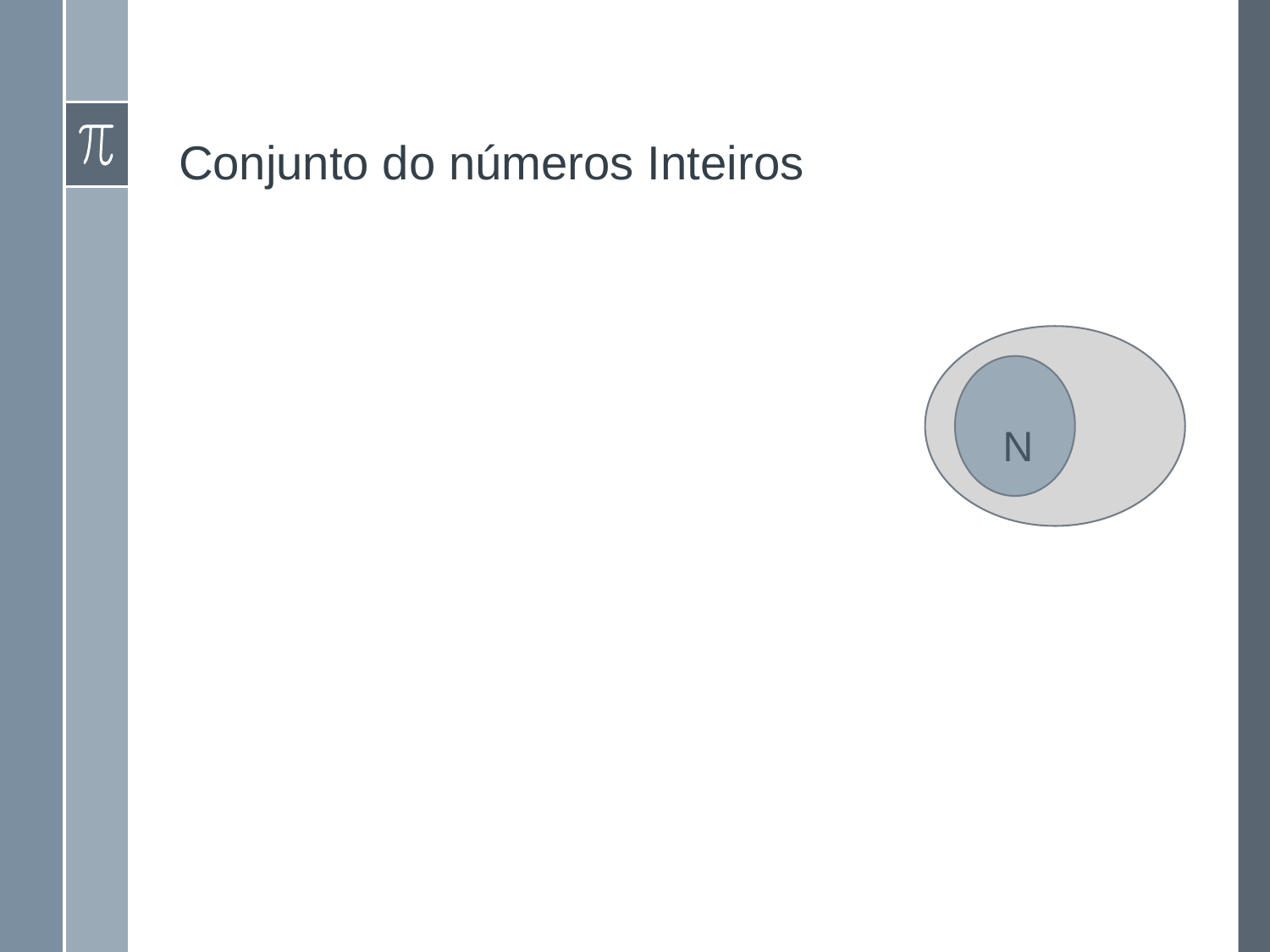

# Conjunto do números Inteiros

                Z
         N